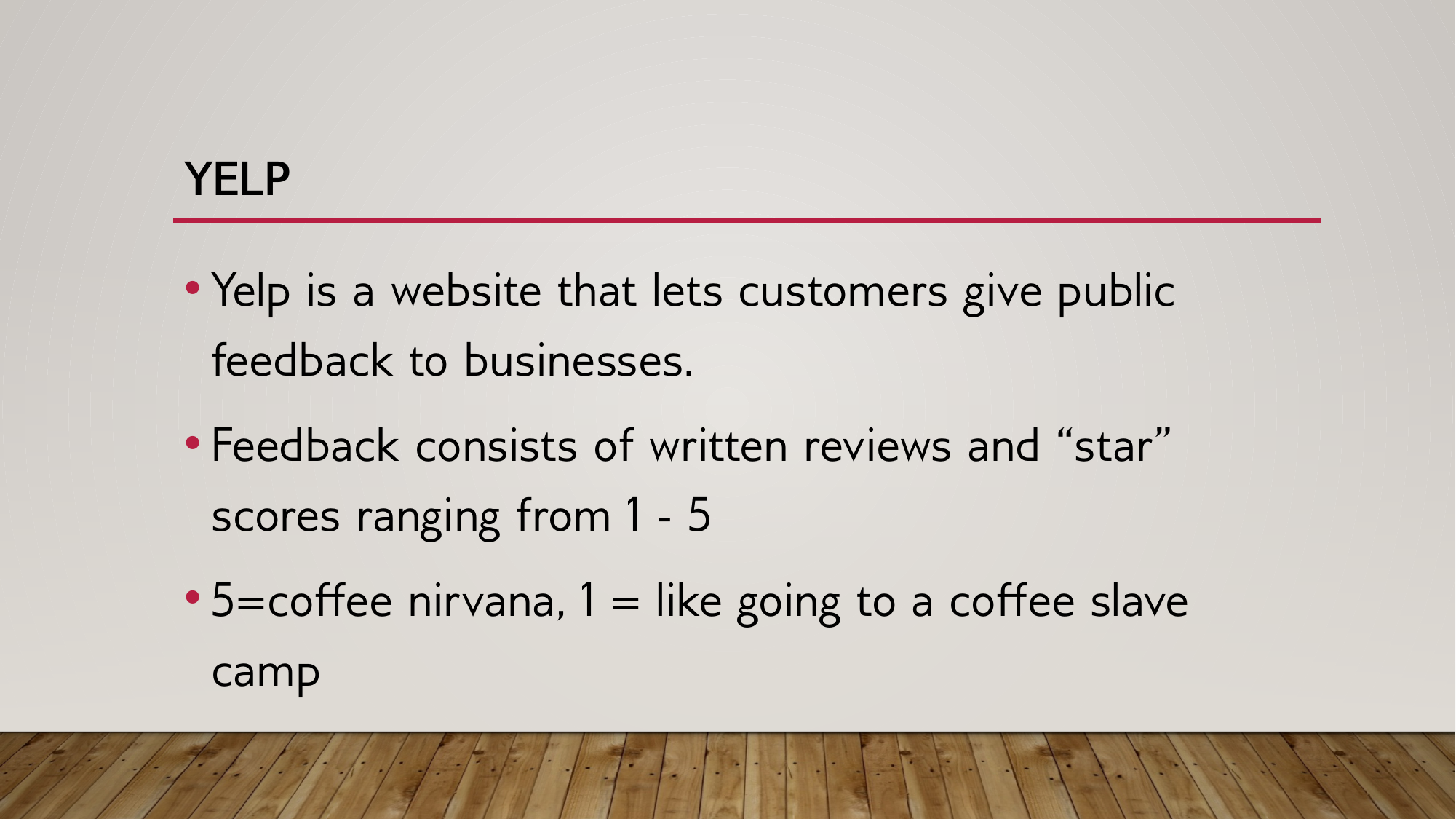

# yelp
Yelp is a website that lets customers give public feedback to businesses.
Feedback consists of written reviews and “star” scores ranging from 1 - 5
5=coffee nirvana, 1 = like going to a coffee slave camp